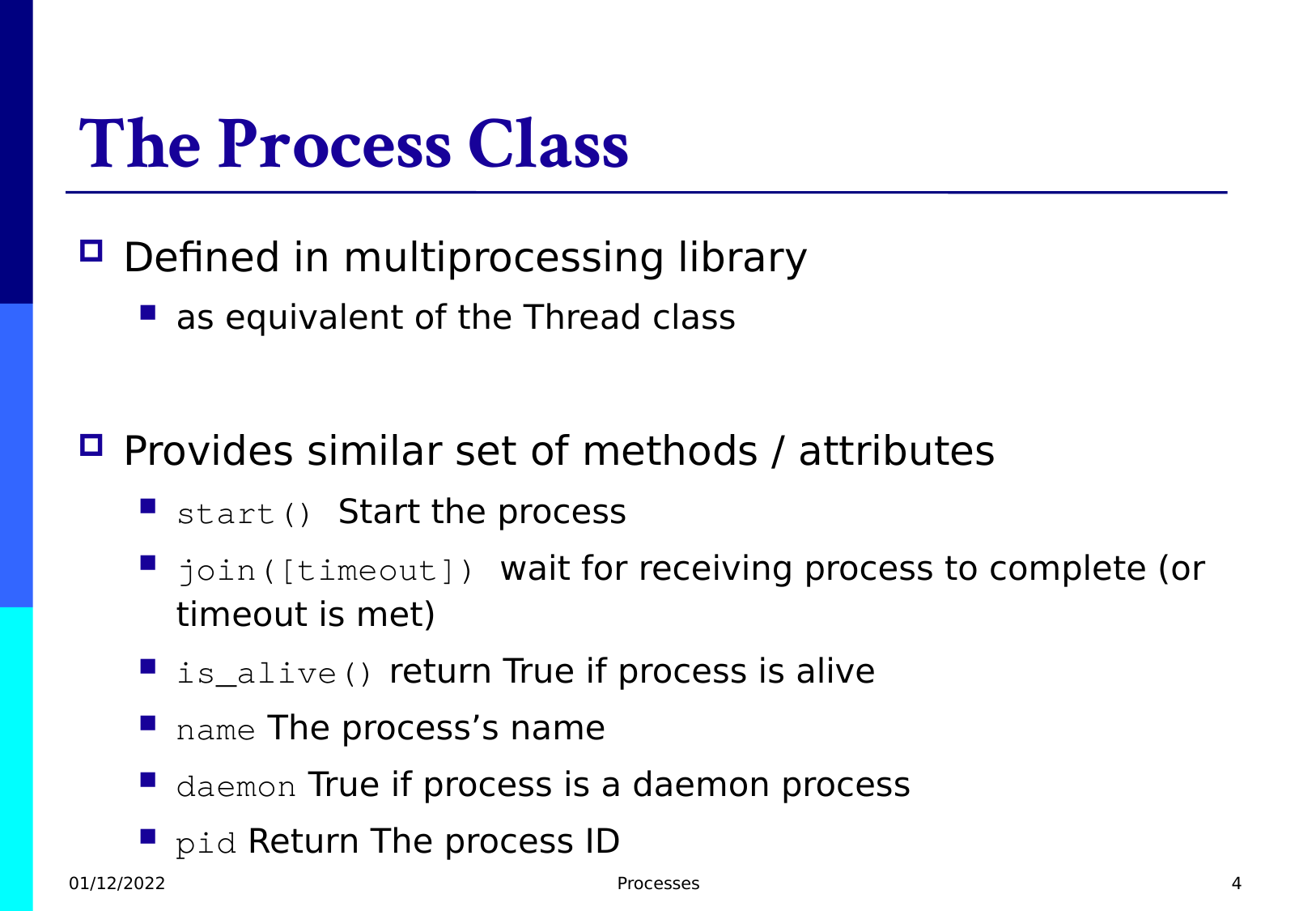

# The Process Class
Defined in multiprocessing library
as equivalent of the Thread class

Provides similar set of methods / attributes
start() Start the process
join([timeout]) wait for receiving process to complete (or timeout is met)
is_alive() return True if process is alive
name The process’s name
daemon True if process is a daemon process
pid Return The process ID
01/12/2022
Processes
4